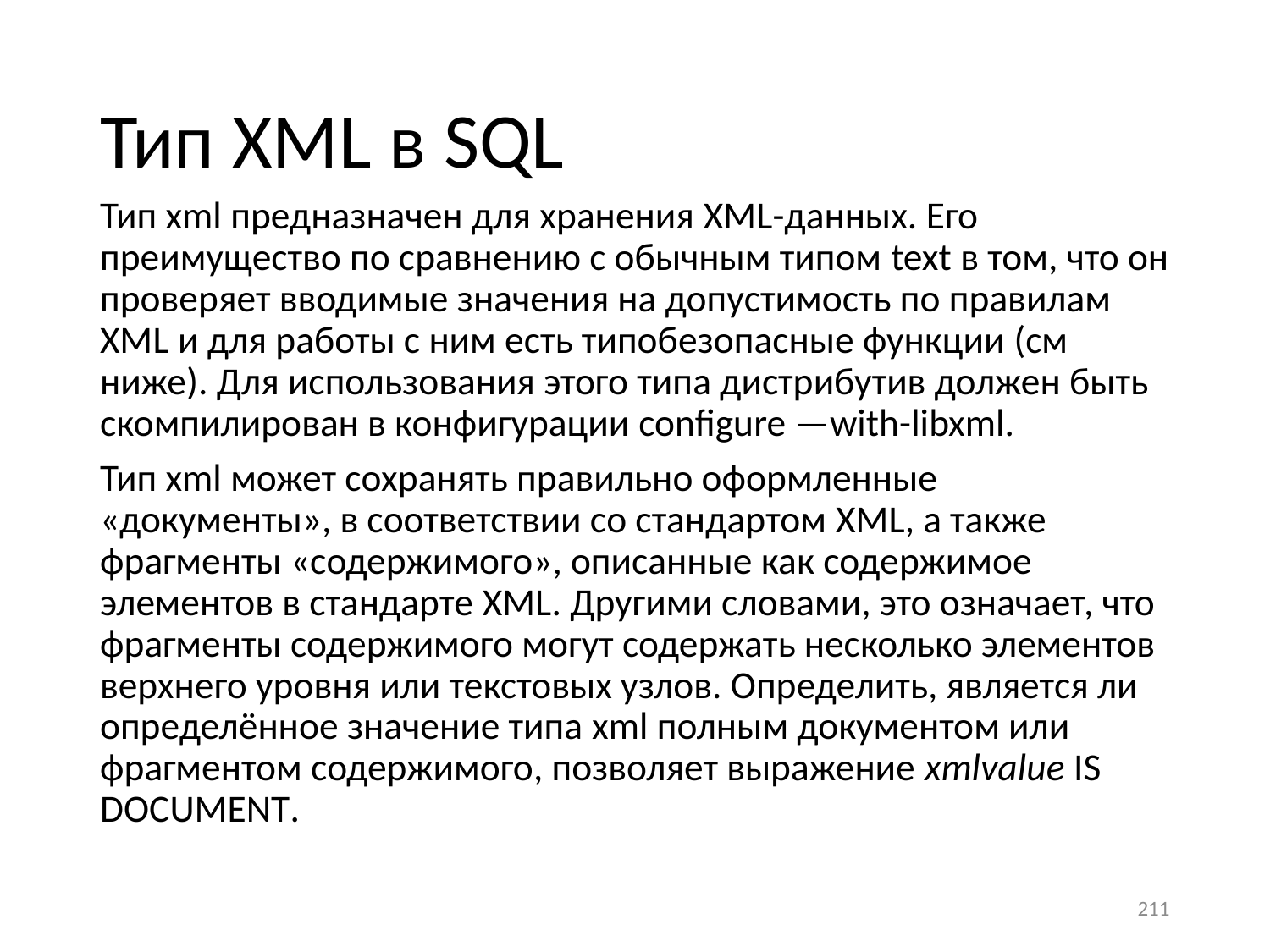

# Тип XML в SQL
Тип xml предназначен для хранения XML-данных. Его преимущество по сравнению с обычным типом text в том, что он проверяет вводимые значения на допустимость по правилам XML и для работы с ним есть типобезопасные функции (см ниже). Для использования этого типа дистрибутив должен быть скомпилирован в конфигурации configure —with-libxml.
Тип xml может сохранять правильно оформленные «документы», в соответствии со стандартом XML, а также фрагменты «содержимого», описанные как содержимое элементов в стандарте XML. Другими словами, это означает, что фрагменты содержимого могут содержать несколько элементов верхнего уровня или текстовых узлов. Определить, является ли определённое значение типа xml полным документом или фрагментом содержимого, позволяет выражение xmlvalue IS DOCUMENT.
211